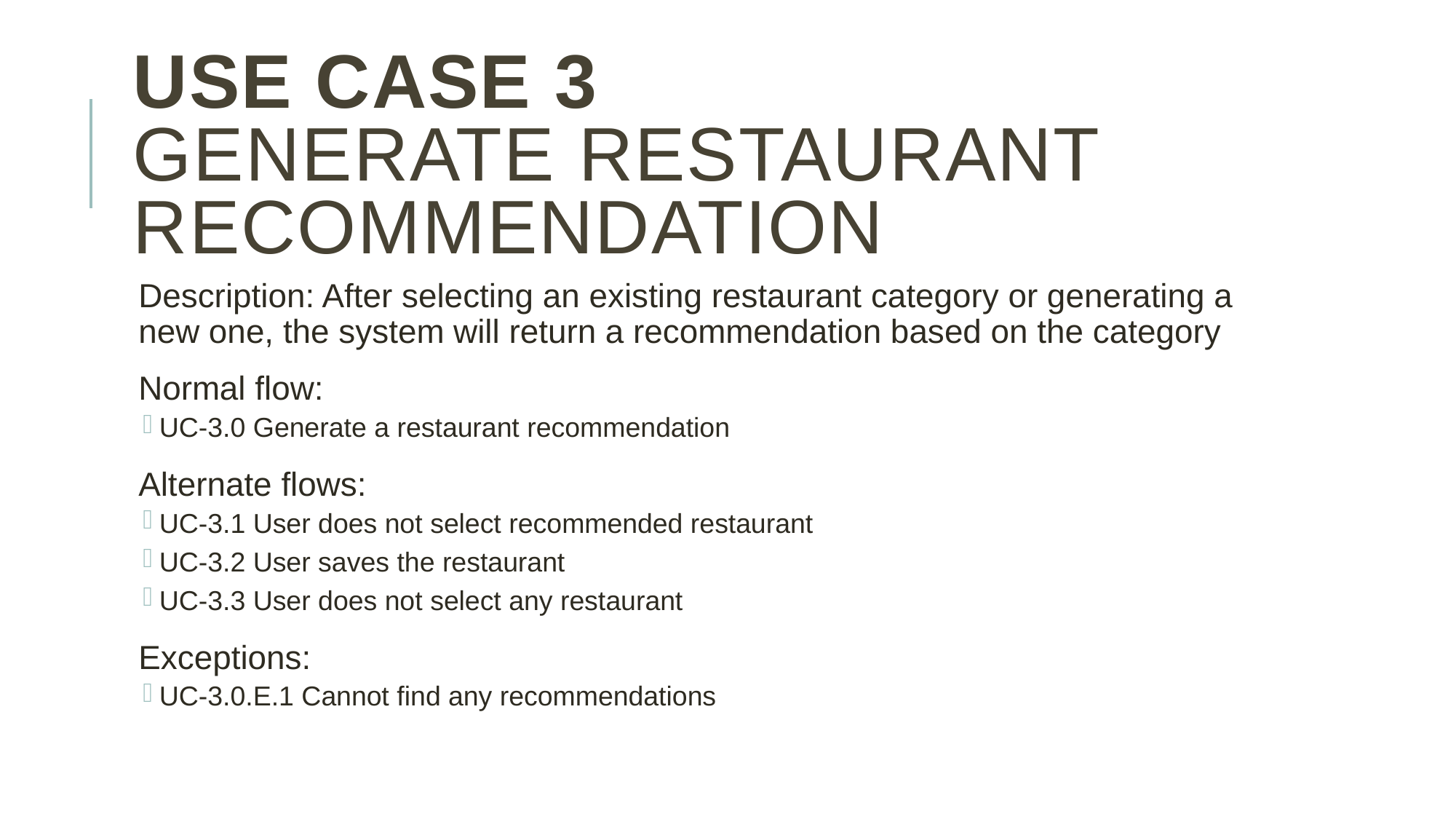

# Use Case 3 Generate Restaurant recommendation
Description: After selecting an existing restaurant category or generating a new one, the system will return a recommendation based on the category
Normal flow:
UC-3.0 Generate a restaurant recommendation
Alternate flows:
UC-3.1 User does not select recommended restaurant
UC-3.2 User saves the restaurant
UC-3.3 User does not select any restaurant
Exceptions:
UC-3.0.E.1 Cannot find any recommendations